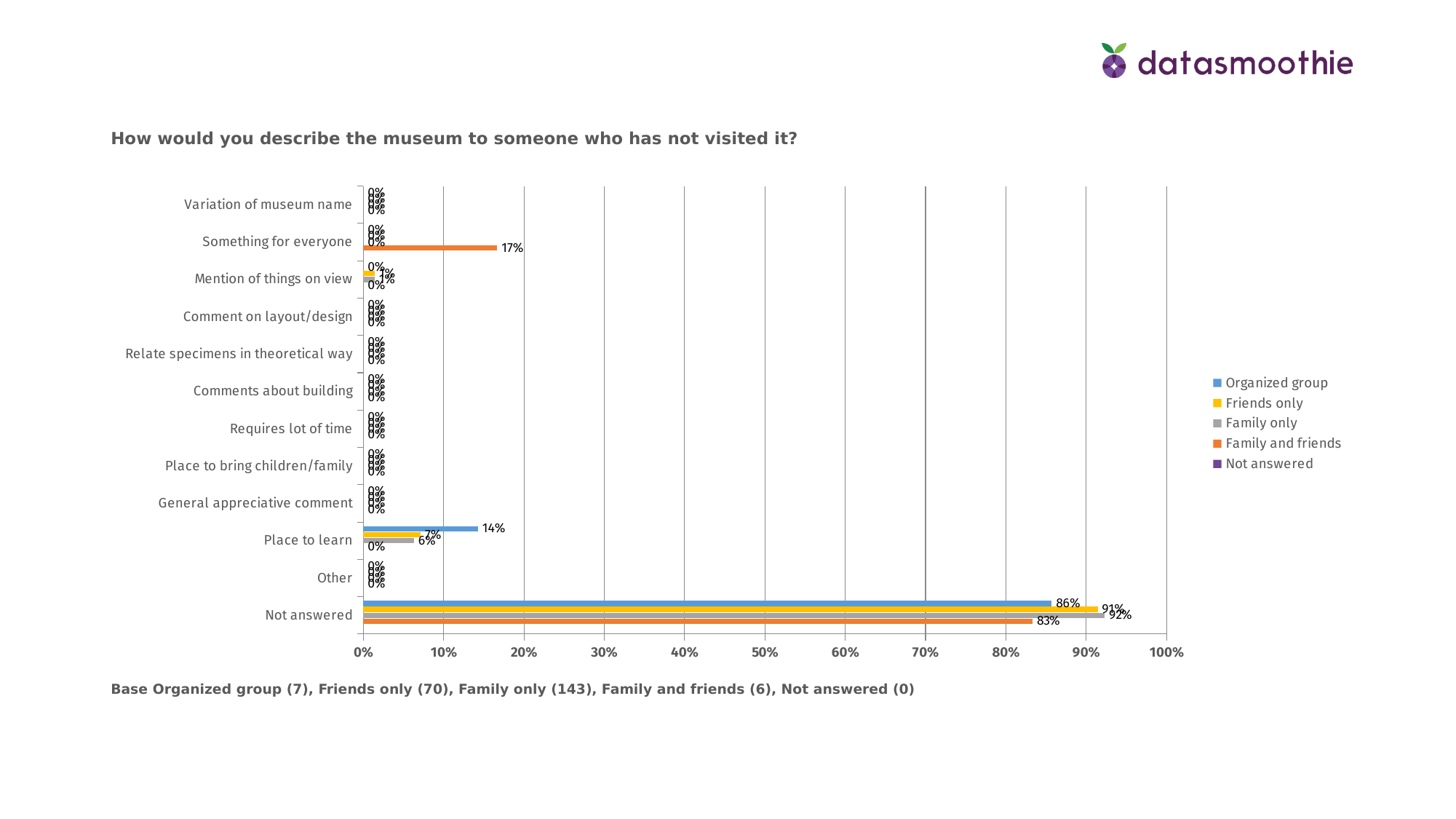

How would you describe the museum to someone who has not visited it?

### Chart

| Category | Not answered | Family and friends | Family only | Friends only | Organized group |
|---|---|---|---|---|---|
| Not answered | None | 0.8332999999999999 | 0.9231 | 0.9143000000000001 | 0.8571 |
| Other | None | 0.0 | 0.0 | 0.0 | 0.0 |
| Place to learn | None | 0.0 | 0.0629 | 0.07139999999999999 | 0.1429 |
| General appreciative comment | None | 0.0 | 0.0 | 0.0 | 0.0 |
| Place to bring children/family | None | 0.0 | 0.0 | 0.0 | 0.0 |
| Requires lot of time | None | 0.0 | 0.0 | 0.0 | 0.0 |
| Comments about building | None | 0.0 | 0.0 | 0.0 | 0.0 |
| Relate specimens in theoretical way | None | 0.0 | 0.0 | 0.0 | 0.0 |
| Comment on layout/design | None | 0.0 | 0.0 | 0.0 | 0.0 |
| Mention of things on view | None | 0.0 | 0.013999999999999999 | 0.0143 | 0.0 |
| Something for everyone | None | 0.16670000000000001 | 0.0 | 0.0 | 0.0 |
| Variation of museum name | None | 0.0 | 0.0 | 0.0 | 0.0 |
Base Organized group (7), Friends only (70), Family only (143), Family and friends (6), Not answered (0)